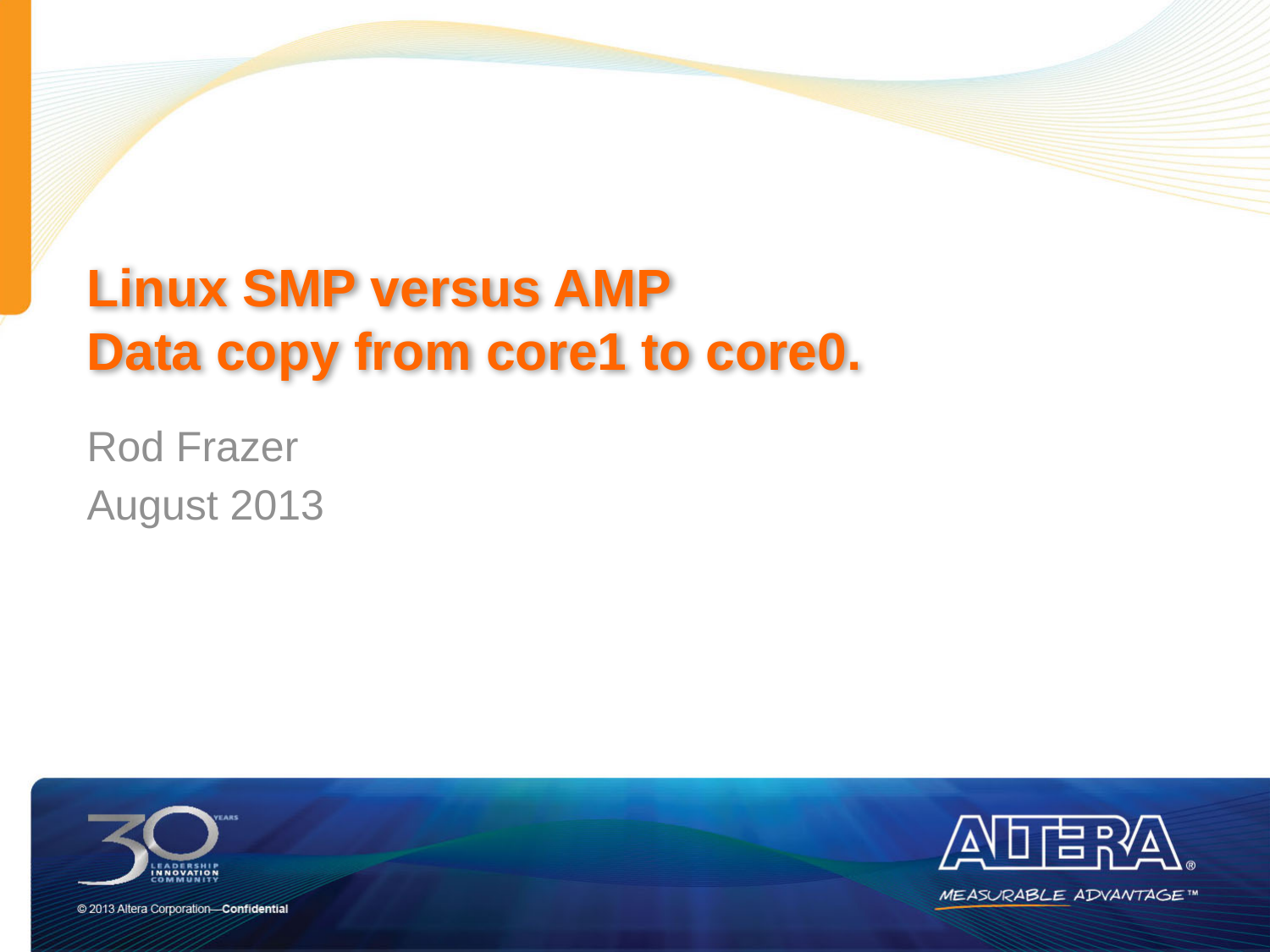

# Linux SMP versus AMP Data copy from core1 to core0.
Rod Frazer
August 2013